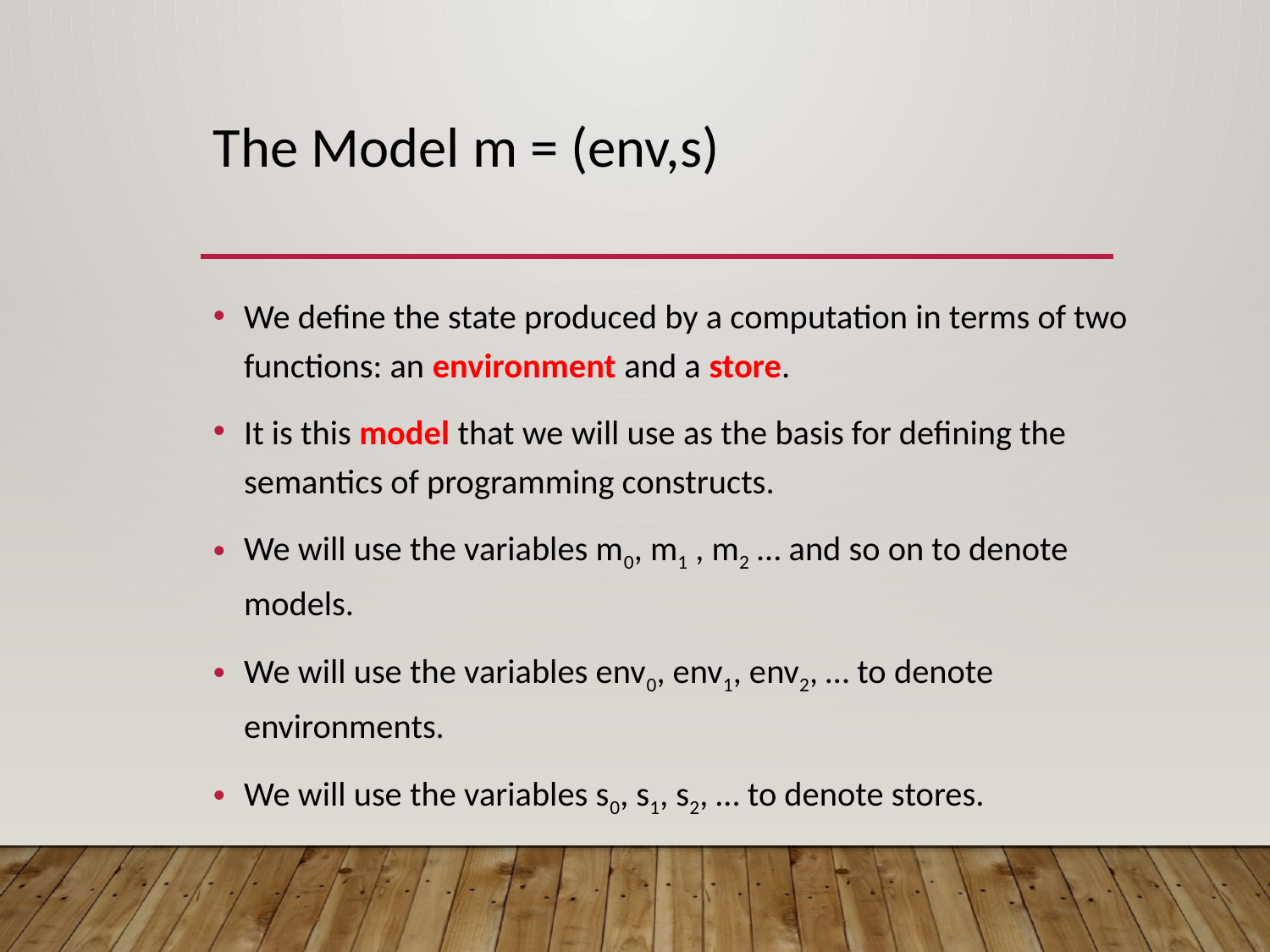

# The Model m = (env,s)
We define the state produced by a computation in terms of two functions: an environment and a store.
It is this model that we will use as the basis for defining the semantics of programming constructs.
We will use the variables m0, m1 , m2 … and so on to denote models.
We will use the variables env0, env1, env2, … to denote environments.
We will use the variables s0, s1, s2, … to denote stores.